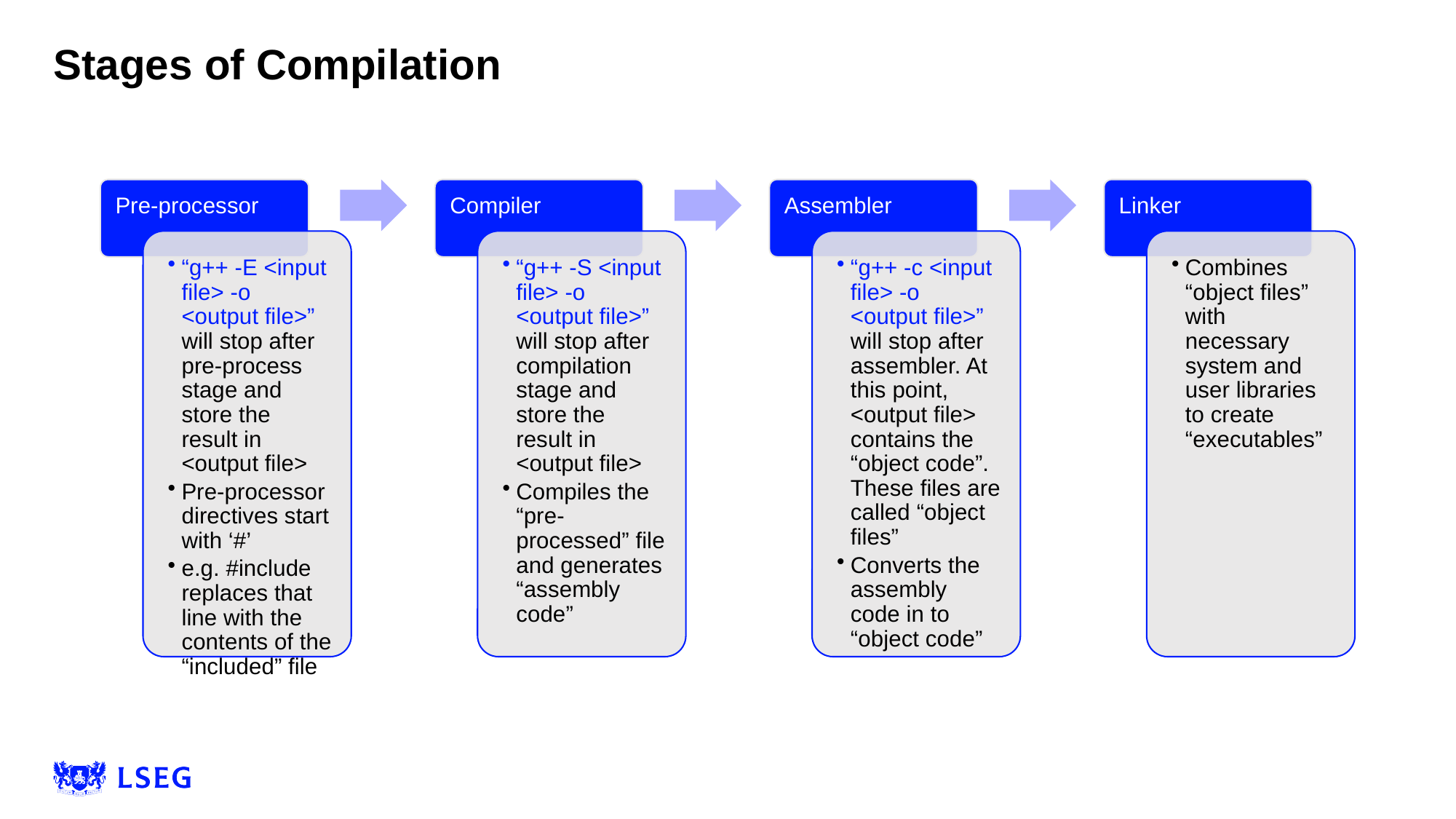

# Stages of Compilation
Pre-processor
“g++ -E <input file> -o <output file>” will stop after pre-process stage and store the result in <output file>
Pre-processor directives start with ‘#’
e.g. #include replaces that line with the contents of the “included” file

Compiler
“g++ -S <input file> -o <output file>” will stop after compilation stage and store the result in <output file>
Compiles the “pre-processed” file and generates “assembly code”

Assembler
“g++ -c <input file> -o <output file>” will stop after assembler. At this point, <output file> contains the “object code”. These files are called “object files”
Converts the assembly code in to “object code”

Linker
Combines “object files” with necessary system and user libraries to create “executables”